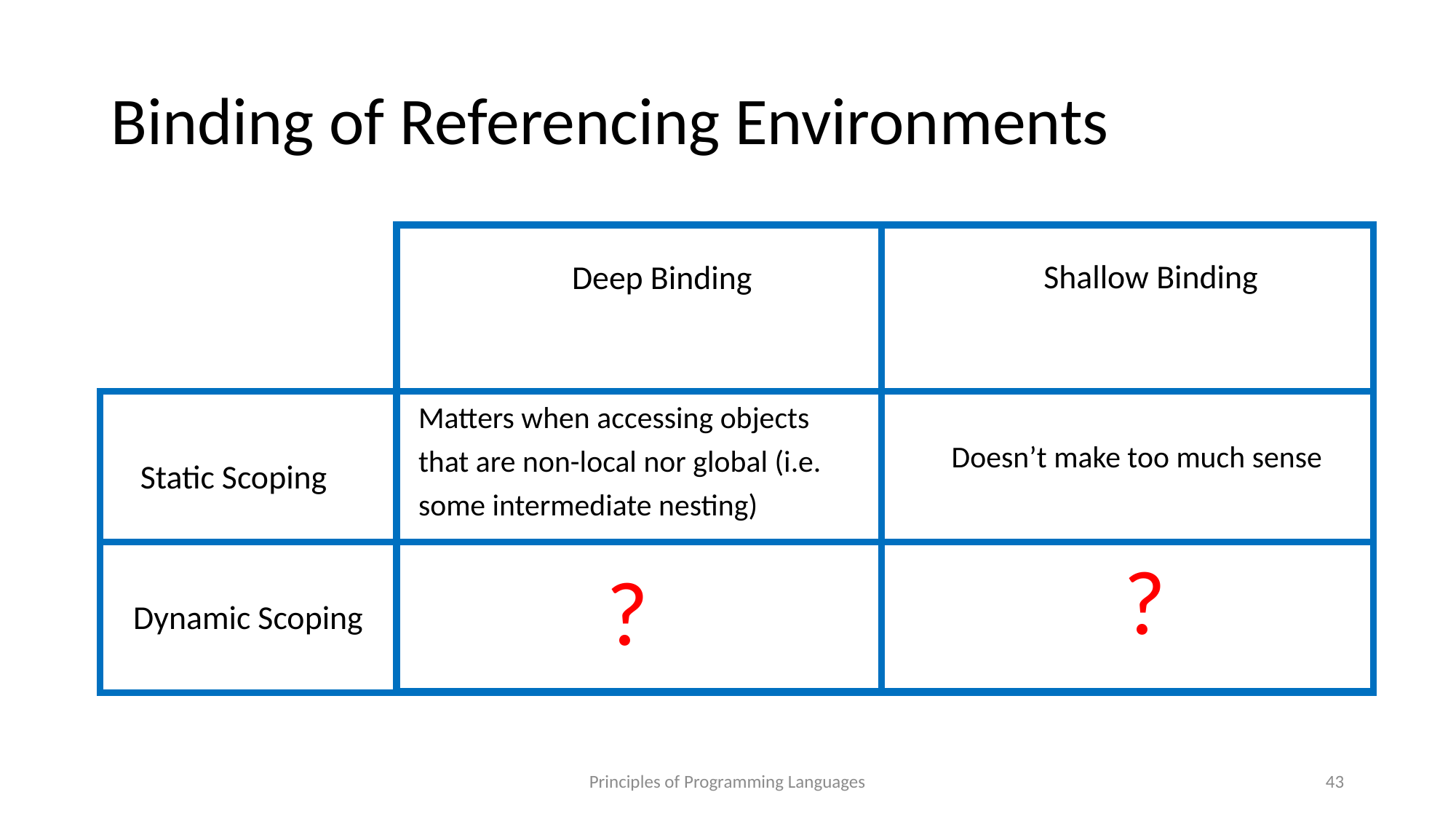

# Binding of Referencing Environments

Shallow Binding
Deep Binding
Matters when accessing objects that are non-local nor global (i.e. some intermediate nesting)

Doesn’t make too much sense
Static Scoping
?

?
Dynamic Scoping
Principles of Programming Languages
43